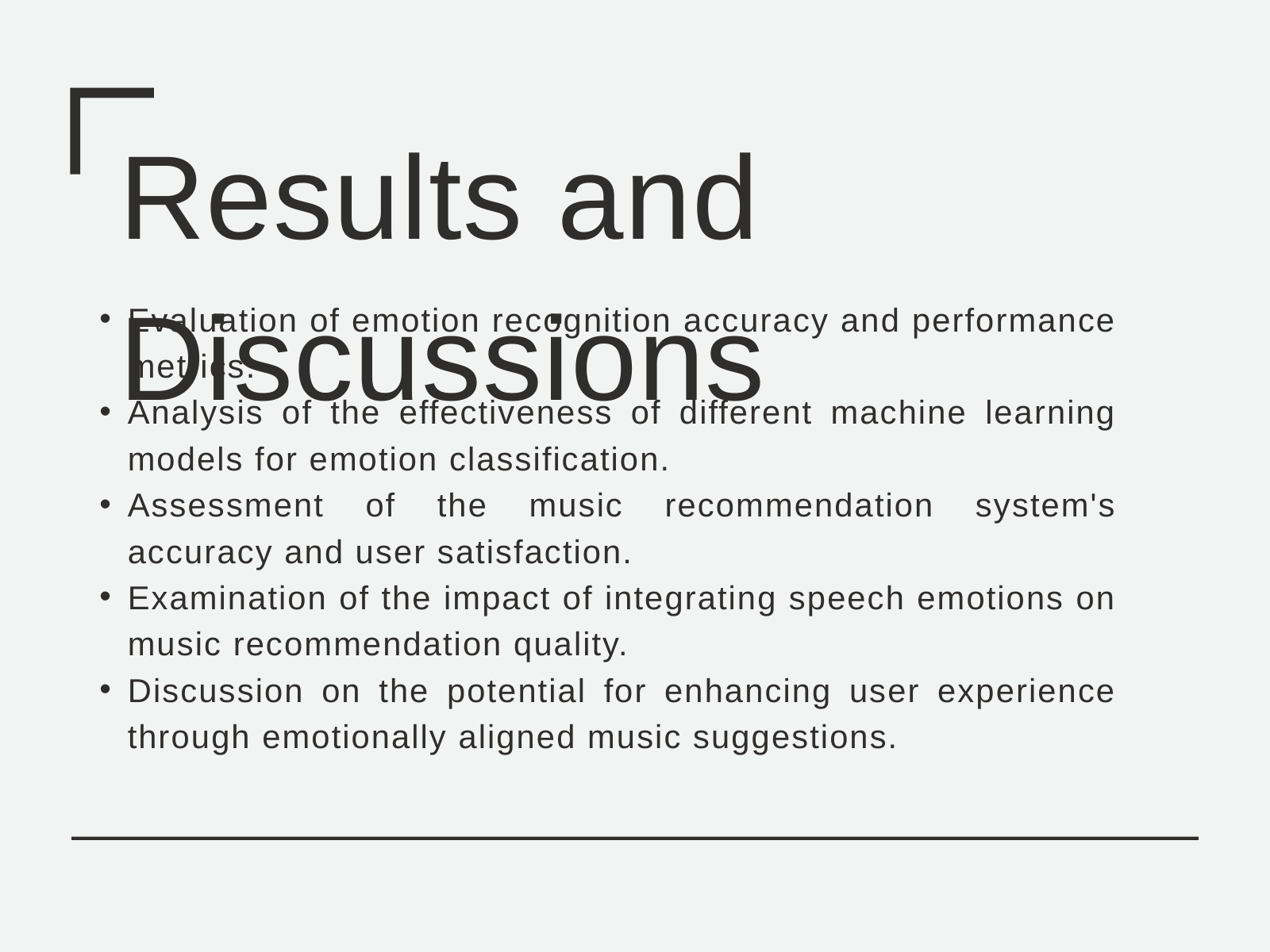

Results and Discussions
Evaluation of emotion recognition accuracy and performance metrics.
Analysis of the effectiveness of different machine learning models for emotion classification.
Assessment of the music recommendation system's accuracy and user satisfaction.
Examination of the impact of integrating speech emotions on music recommendation quality.
Discussion on the potential for enhancing user experience through emotionally aligned music suggestions.